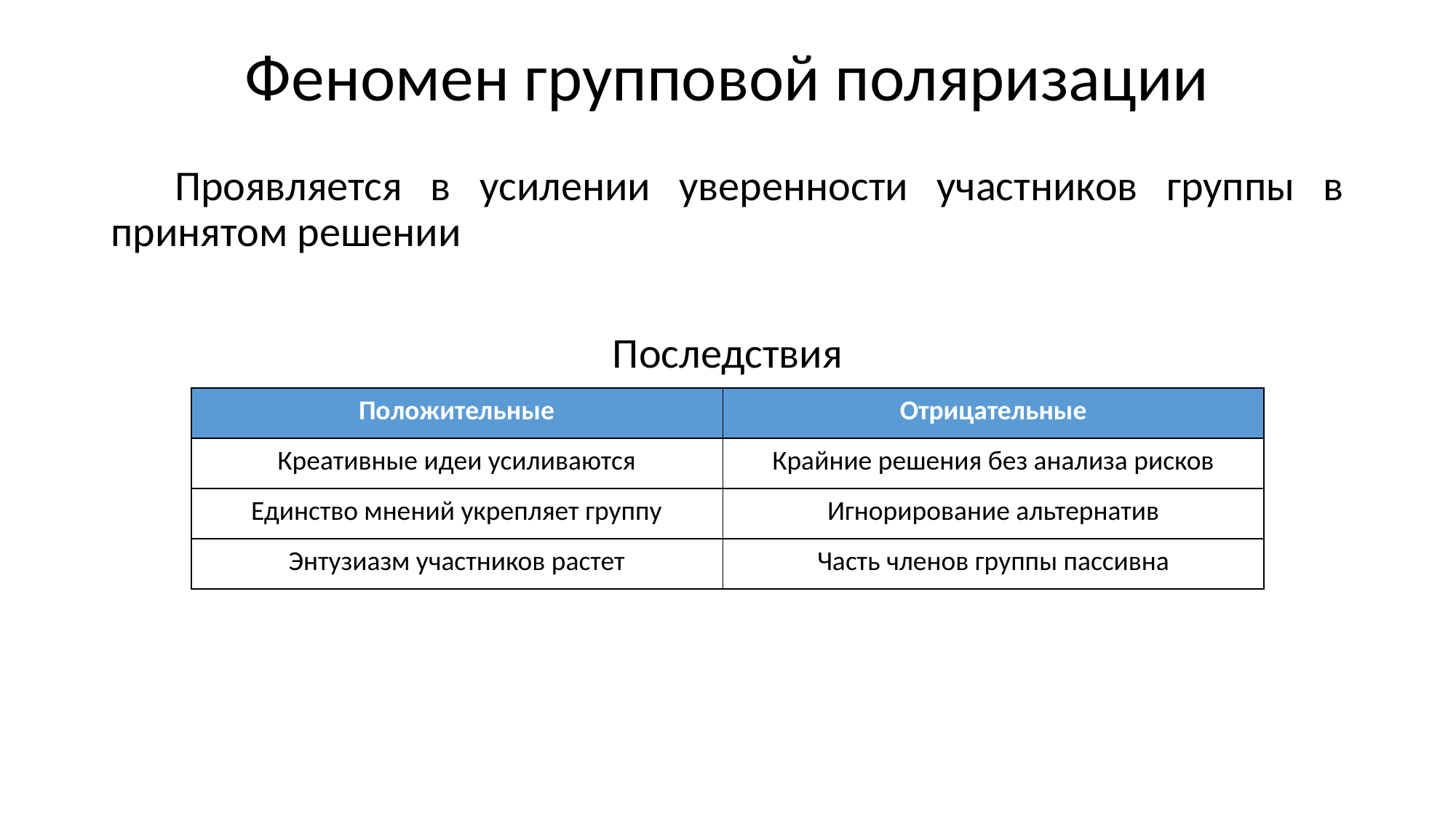

# Феномен групповой поляризации
Проявляется в усилении уверенности участников группы в принятом решении

Последствия
| Положительные | Отрицательные |
| --- | --- |
| Креативные идеи усиливаются | Крайние решения без анализа рисков |
| Единство мнений укрепляет группу | Игнорирование альтернатив |
| Энтузиазм участников растет | Часть членов группы пассивна |